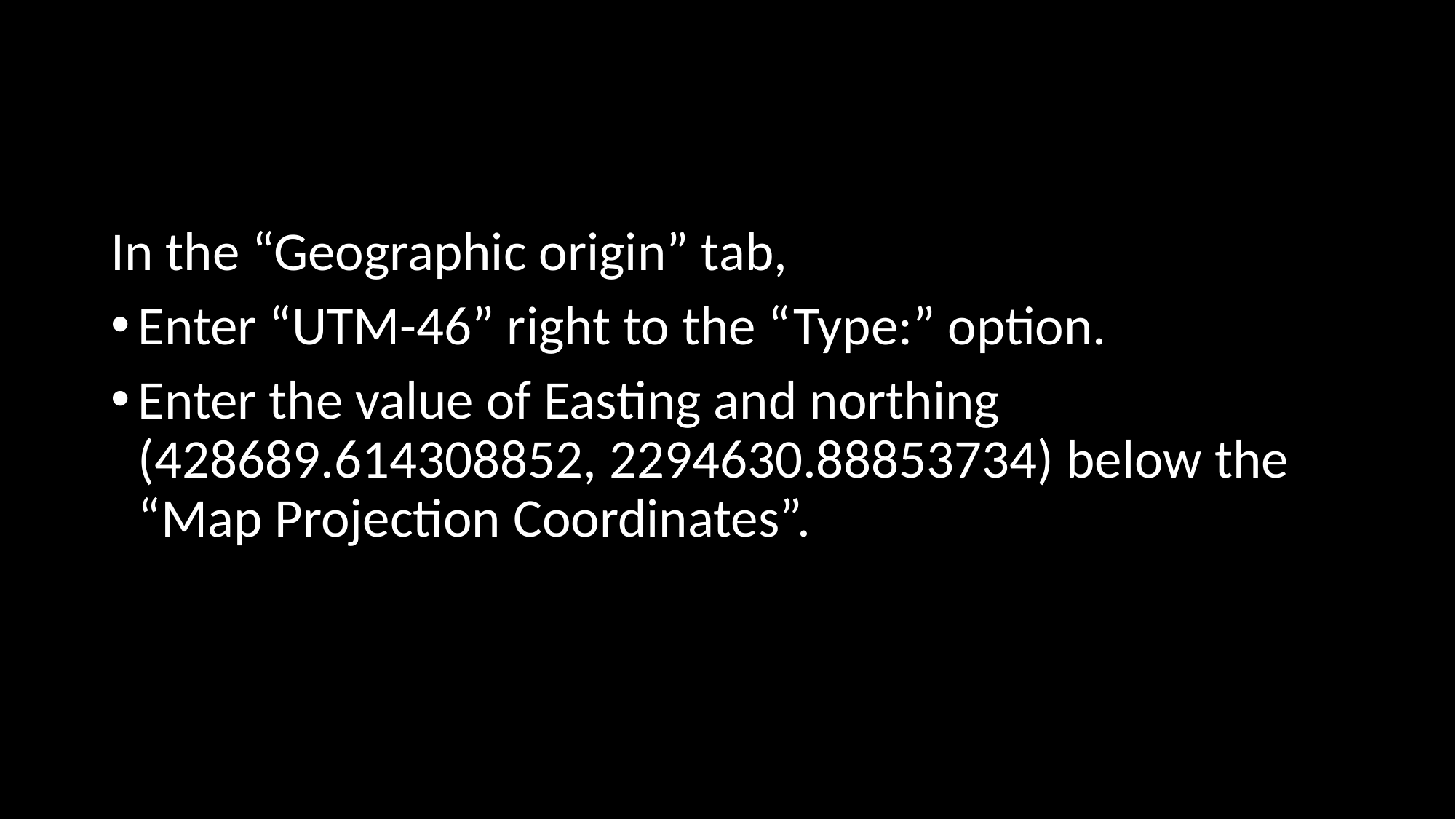

In the “Geographic origin” tab,
Enter “UTM-46” right to the “Type:” option.
Enter the value of Easting and northing (428689.614308852, 2294630.88853734) below the “Map Projection Coordinates”.